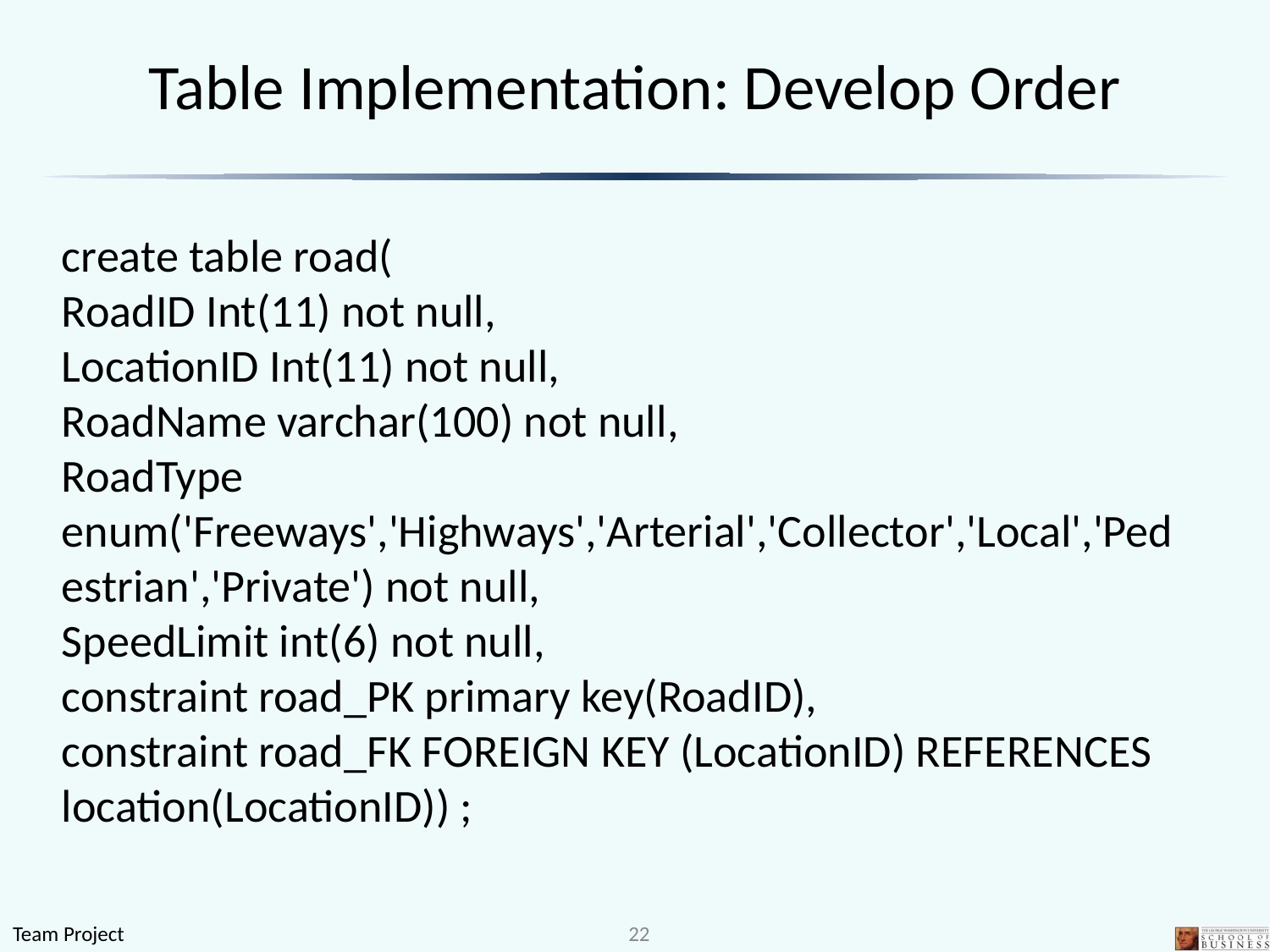

# Table Implementation: Develop Order
create table road(
RoadID Int(11) not null,
LocationID Int(11) not null,
RoadName varchar(100) not null,
RoadType enum('Freeways','Highways','Arterial','Collector','Local','Pedestrian','Private') not null,
SpeedLimit int(6) not null,
constraint road_PK primary key(RoadID),
constraint road_FK FOREIGN KEY (LocationID) REFERENCES location(LocationID)) ;